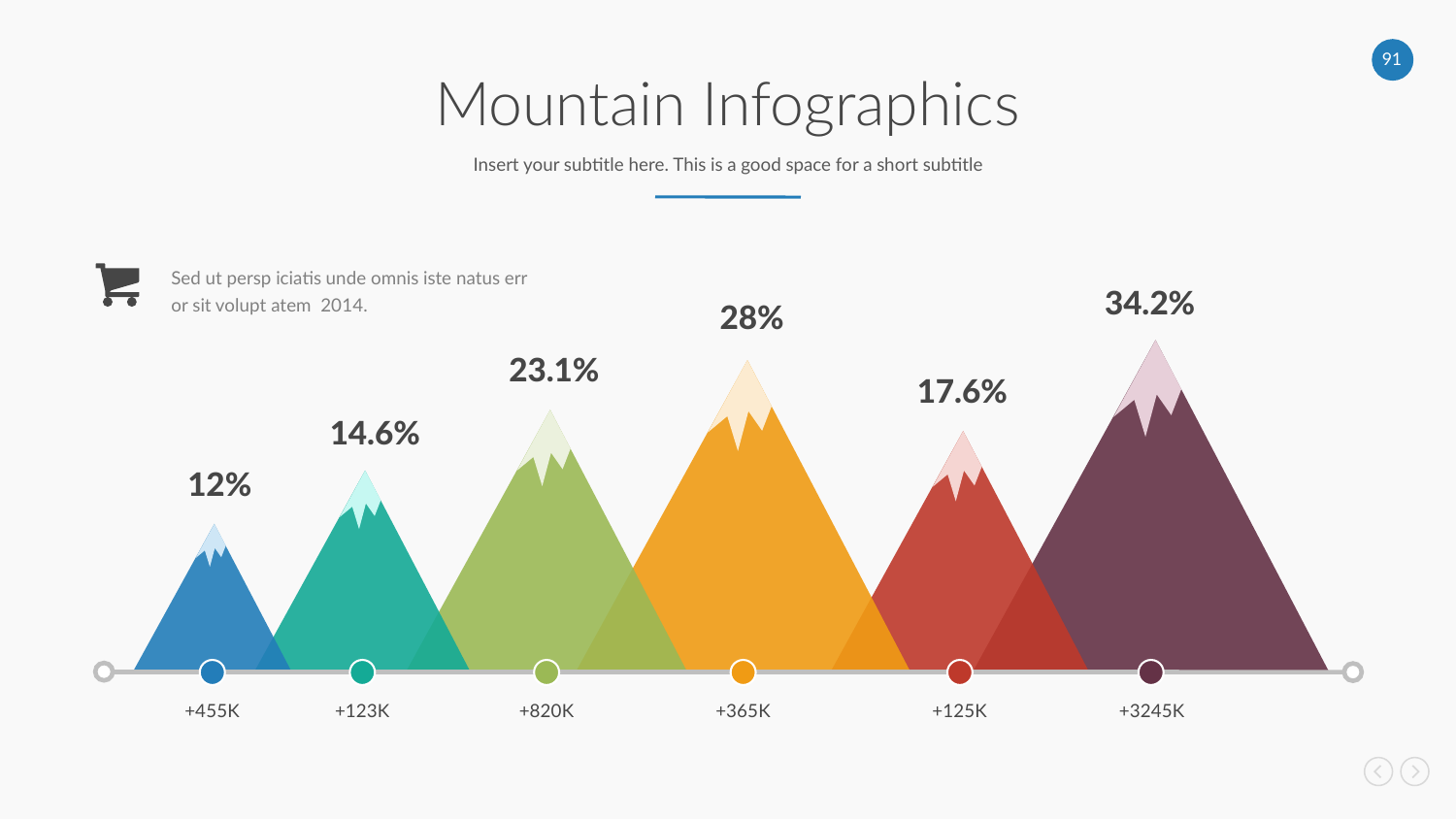

Mountain Infographics
Insert your subtitle here. This is a good space for a short subtitle
Sed ut persp iciatis unde omnis iste natus err or sit volupt atem  2014.

34.2%
28%

23.1%

17.6%

14.6%

12%

+455K
+123K
+820K
+365K
+125K
+3245K